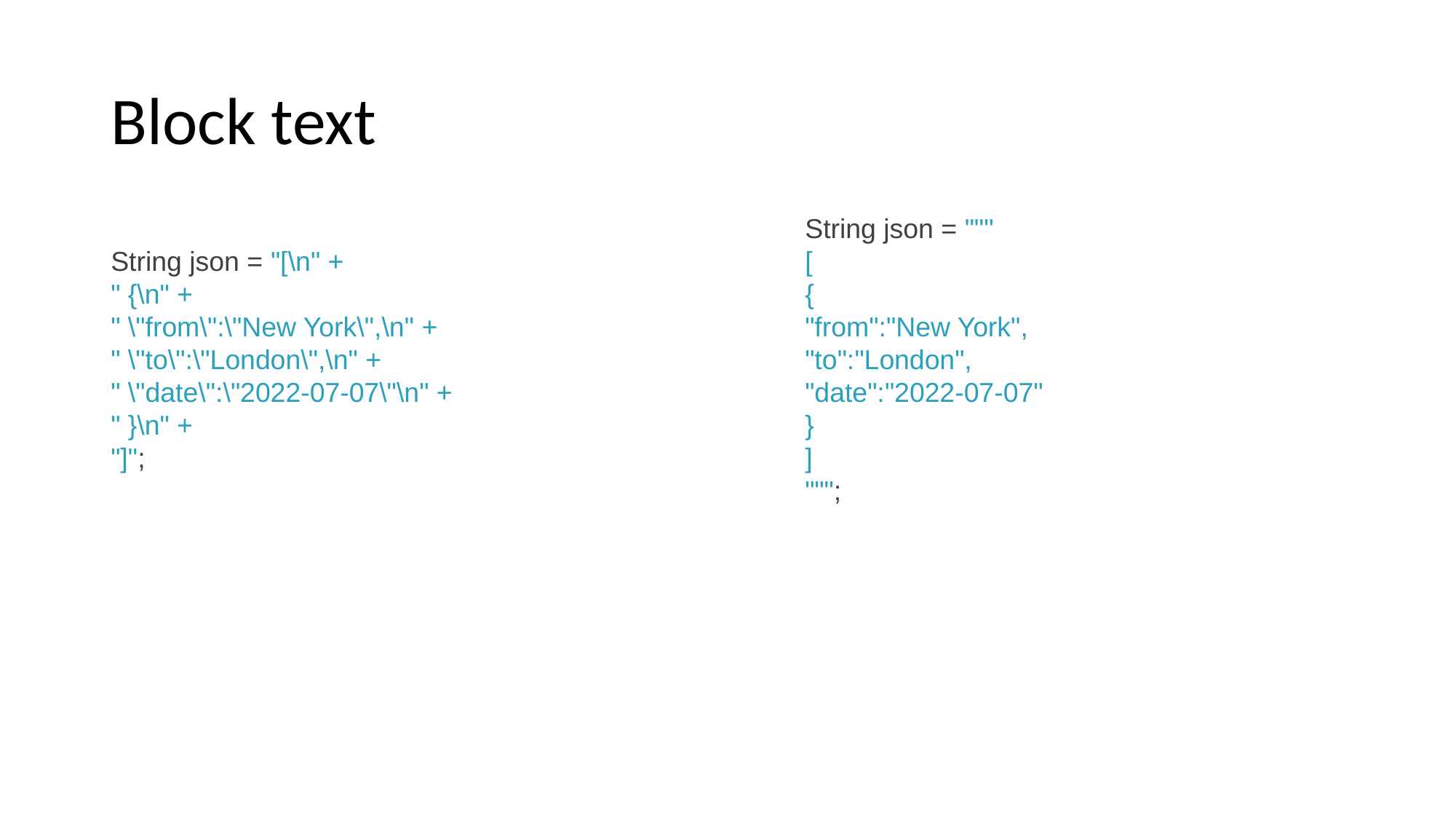

# Block text
String json = """
[
{
"from":"New York",
"to":"London",
"date":"2022-07-07"
}
]
""";
String json = "[\n" +
" {\n" +
" \"from\":\"New York\",\n" +
" \"to\":\"London\",\n" +
" \"date\":\"2022-07-07\"\n" +
" }\n" +
"]";